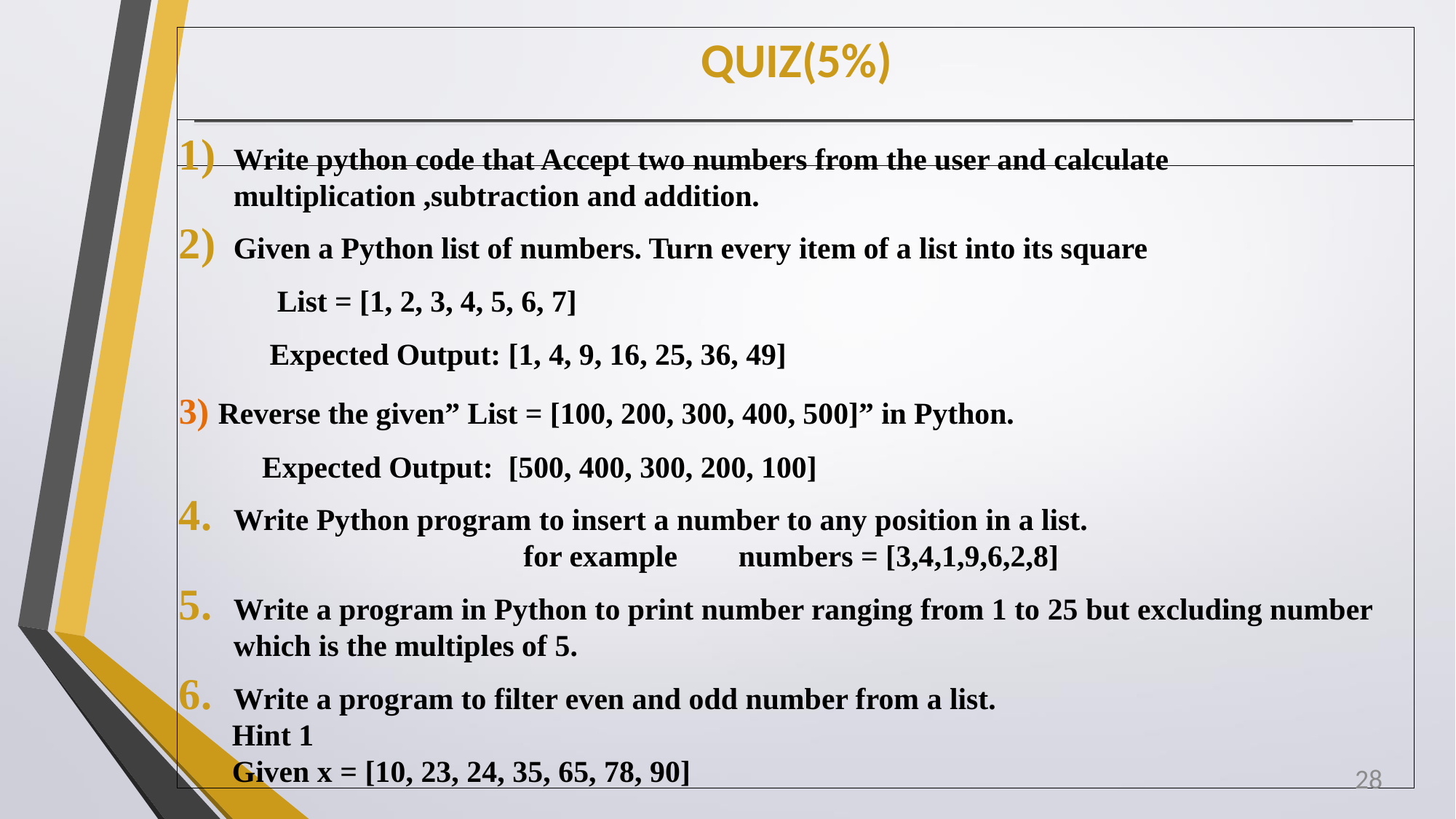

# QUIZ(5%)
Write python code that Accept two numbers from the user and calculate multiplication ,subtraction and addition.
Given a Python list of numbers. Turn every item of a list into its square
             List = [1, 2, 3, 4, 5, 6, 7]
            Expected Output: [1, 4, 9, 16, 25, 36, 49]
3) Reverse the given” List = [100, 200, 300, 400, 500]” in Python.
           Expected Output:  [500, 400, 300, 200, 100]
Write Python program to insert a number to any position in a list.                                                                                 for example        numbers = [3,4,1,9,6,2,8]
Write a program in Python to print number ranging from 1 to 25 but excluding number which is the multiples of 5.
Write a program to filter even and odd number from a list.
Hint 1
Given x = [10, 23, 24, 35, 65, 78, 90]
28